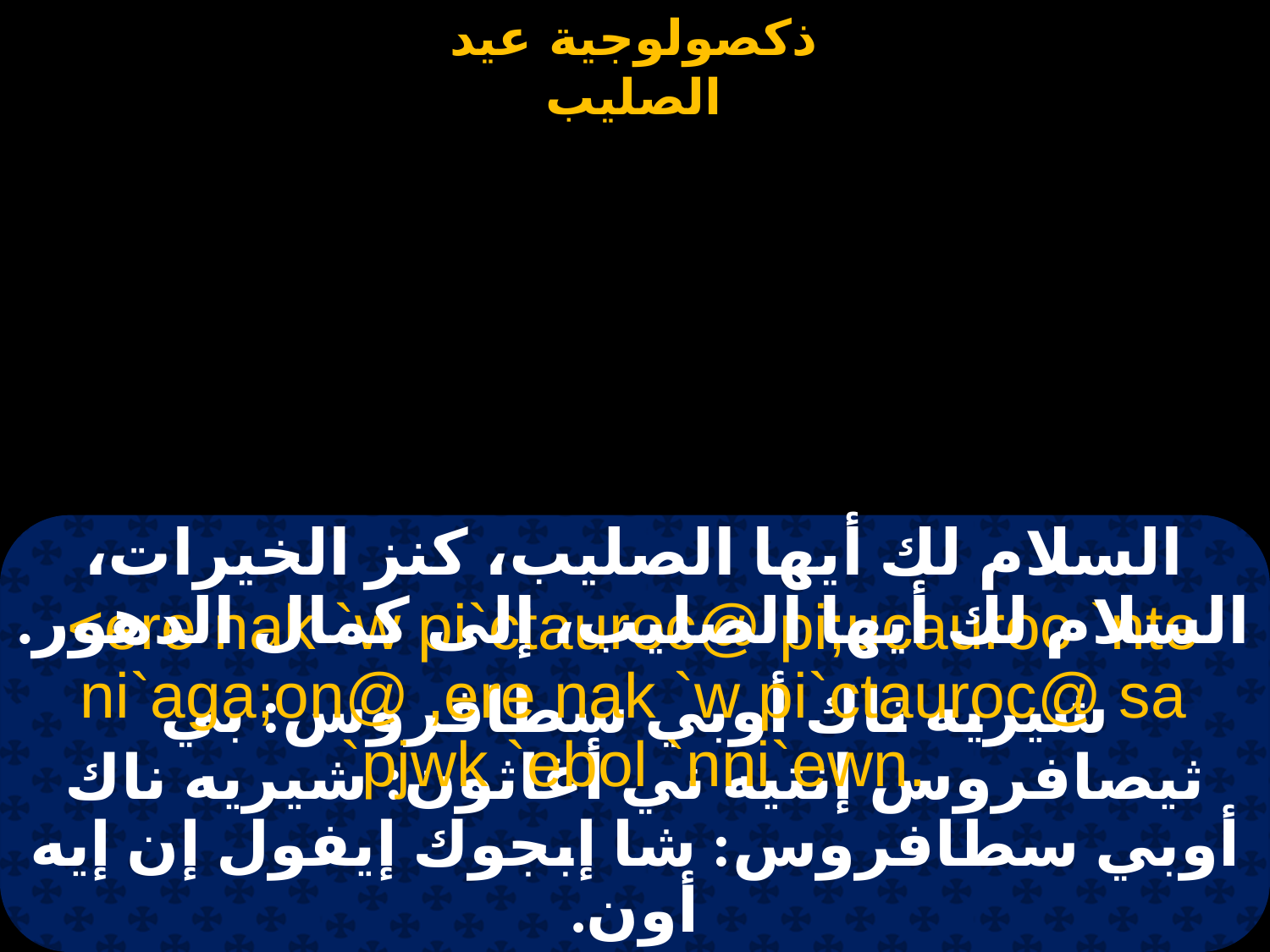

#
السلام لك أيها الصليب، كنز الخيرات، السلام لك أيها الصليب، إلى كمال الدهور.

<ere nak `w pi`ctauroc@ pi;ucauroc `nte ni`aga;on@ ,ere nak `w pi`ctauroc@ sa `pjwk `ebol `nni`ewn.
شيريه ناك أوبي سطافروس: بي ثيصافروس إنتيه ني أغاثون: شيريه ناك أوبي سطافروس: شا إبجوك إيفول إن إيه أون.